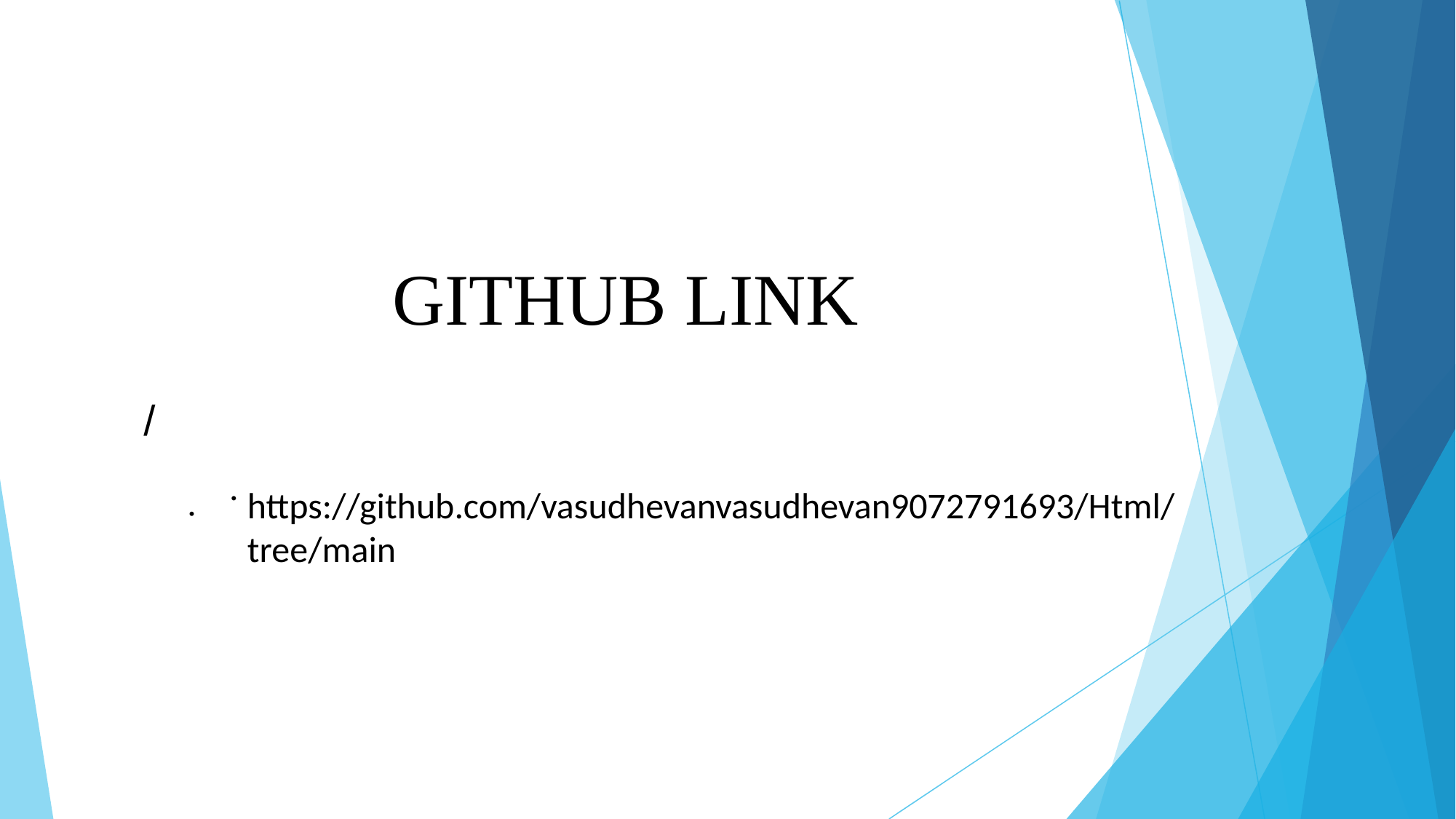

# GITHUB LINK
/
.
.
https://github.com/vasudhevanvasudhevan9072791693/Html/tree/main